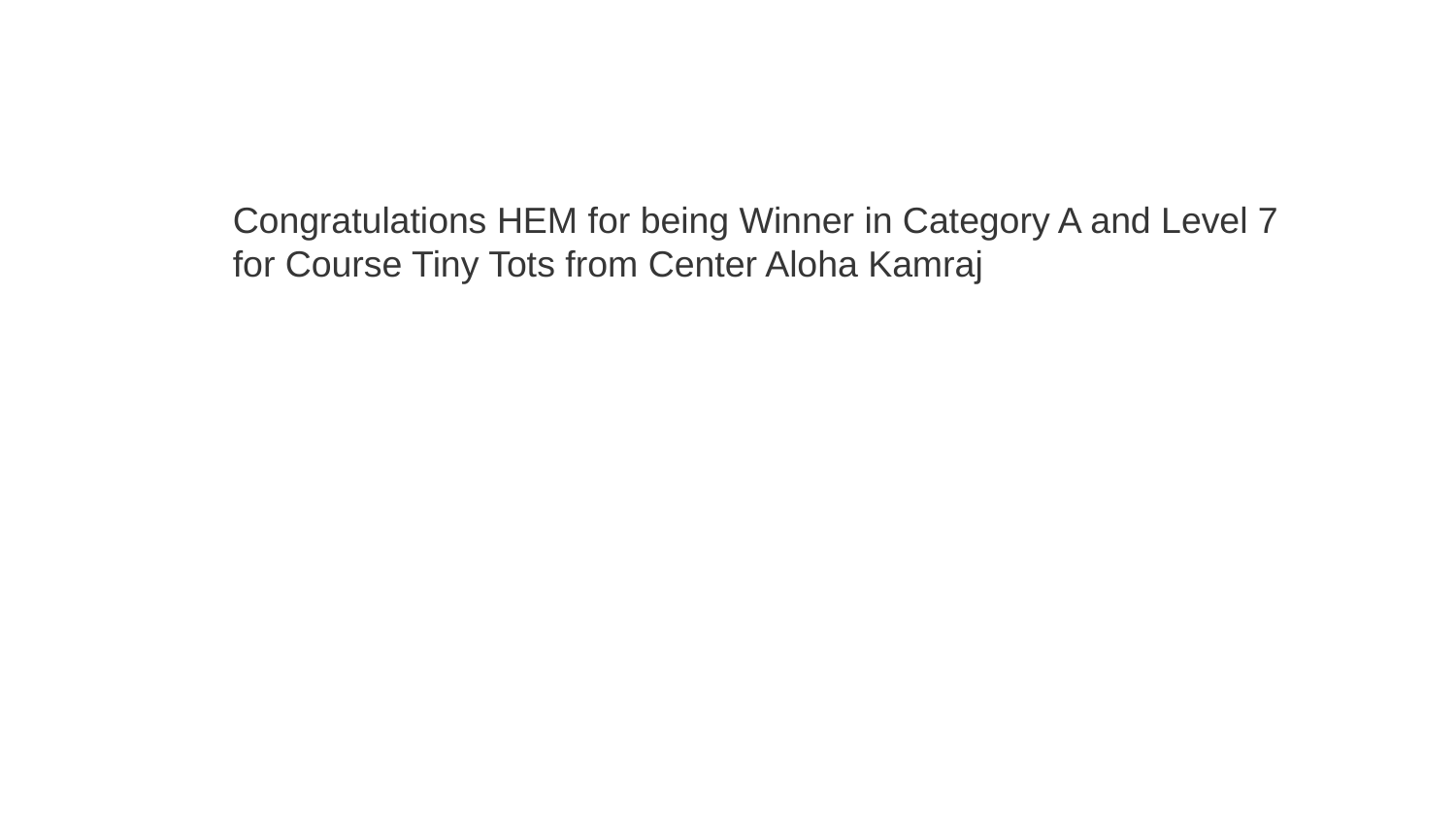

Congratulations HEM for being Winner in Category A and Level 7 for Course Tiny Tots from Center Aloha Kamraj